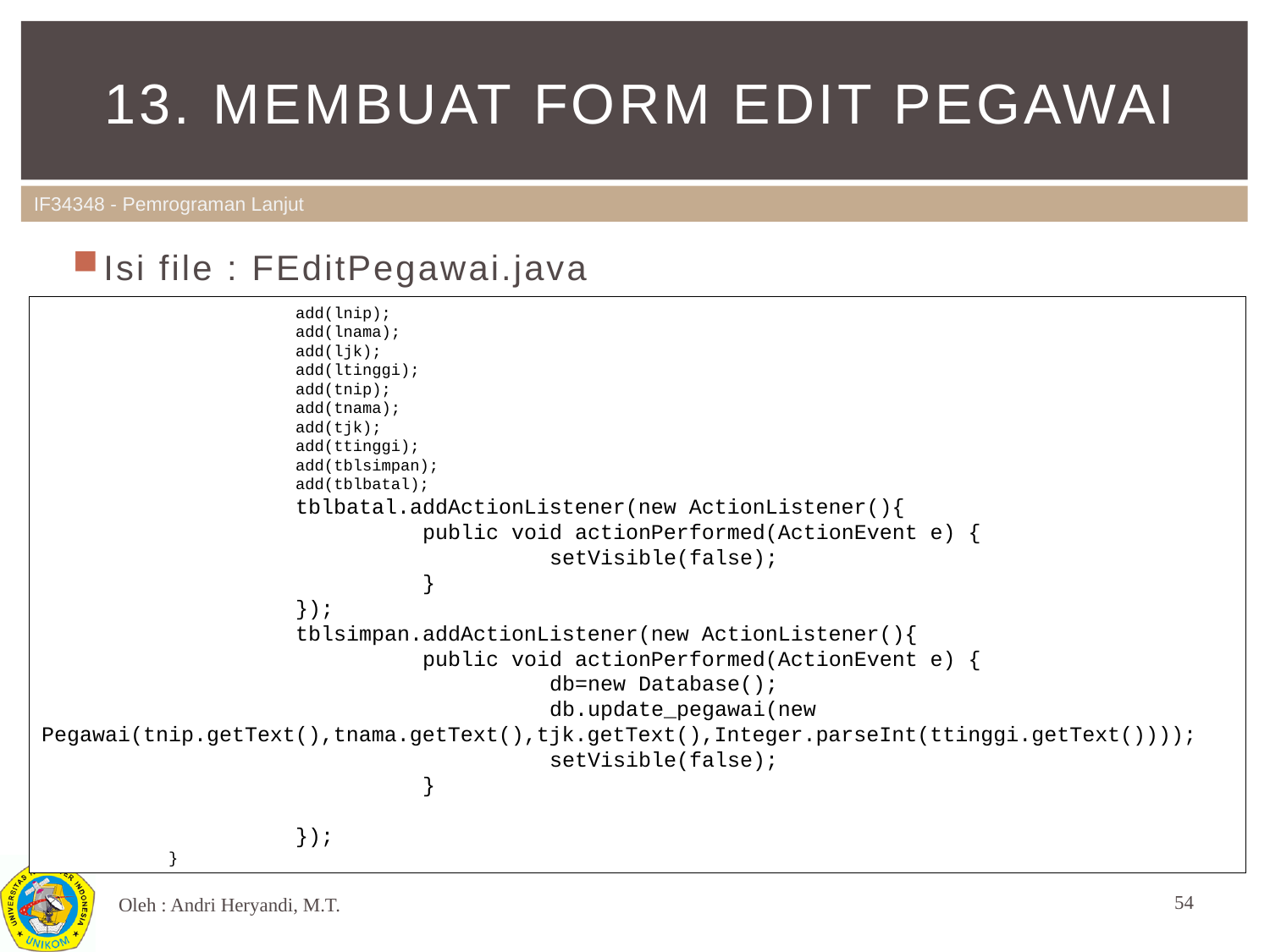

# 13. Membuat form EDIT pegawai
Isi file : FEditPegawai.java
		add(lnip);
		add(lnama);
		add(ljk);
		add(ltinggi);
		add(tnip);
		add(tnama);
		add(tjk);
		add(ttinggi);
		add(tblsimpan);
		add(tblbatal);
		tblbatal.addActionListener(new ActionListener(){
			public void actionPerformed(ActionEvent e) {
				setVisible(false);
			}
		});
		tblsimpan.addActionListener(new ActionListener(){
			public void actionPerformed(ActionEvent e) {
				db=new Database();
				db.update_pegawai(new Pegawai(tnip.getText(),tnama.getText(),tjk.getText(),Integer.parseInt(ttinggi.getText())));
				setVisible(false);
			}

		});
	}
54
Oleh : Andri Heryandi, M.T.